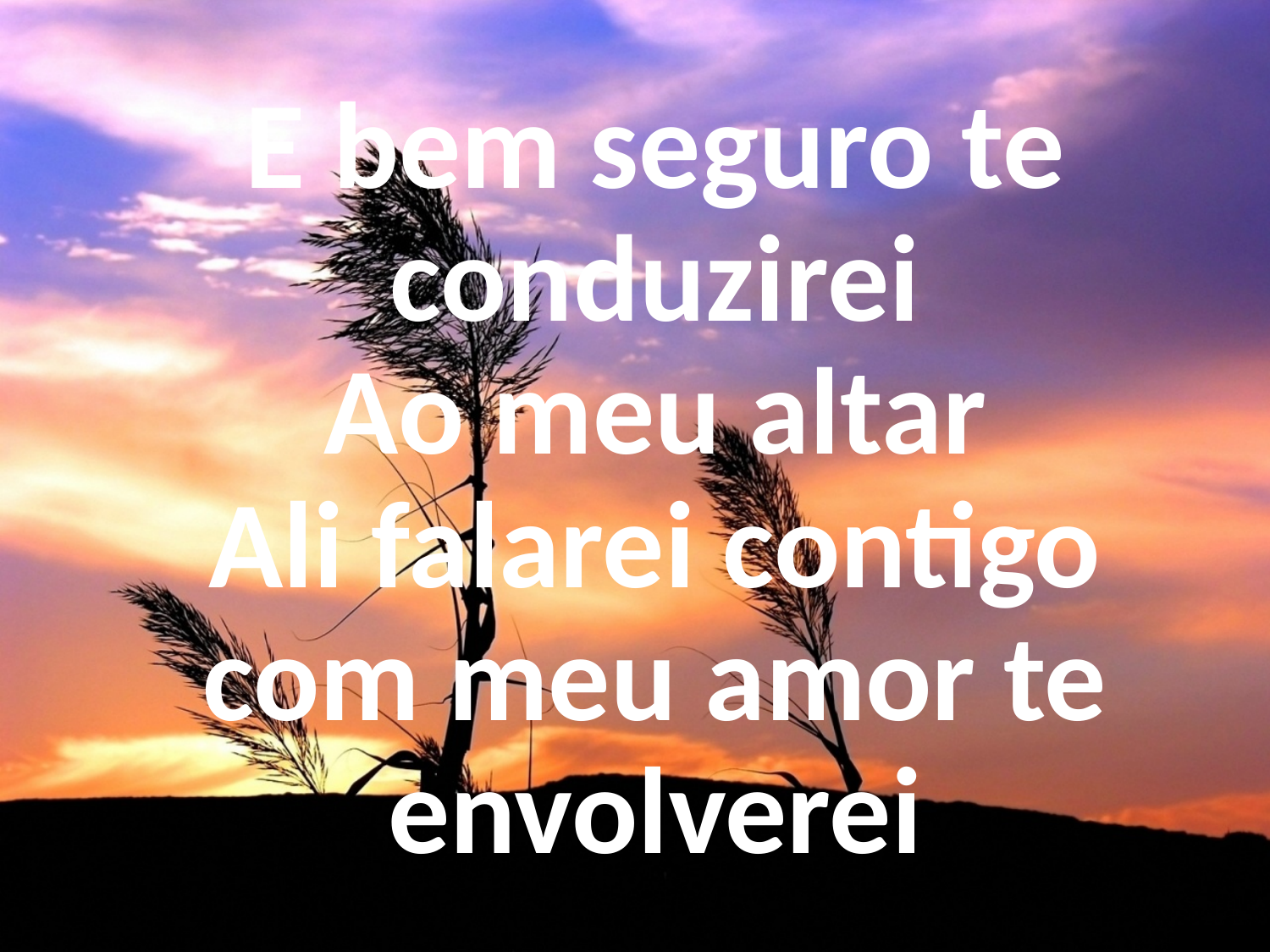

# E bem seguro te conduzirei Ao meu altar Ali falarei contigo com meu amor te envolverei